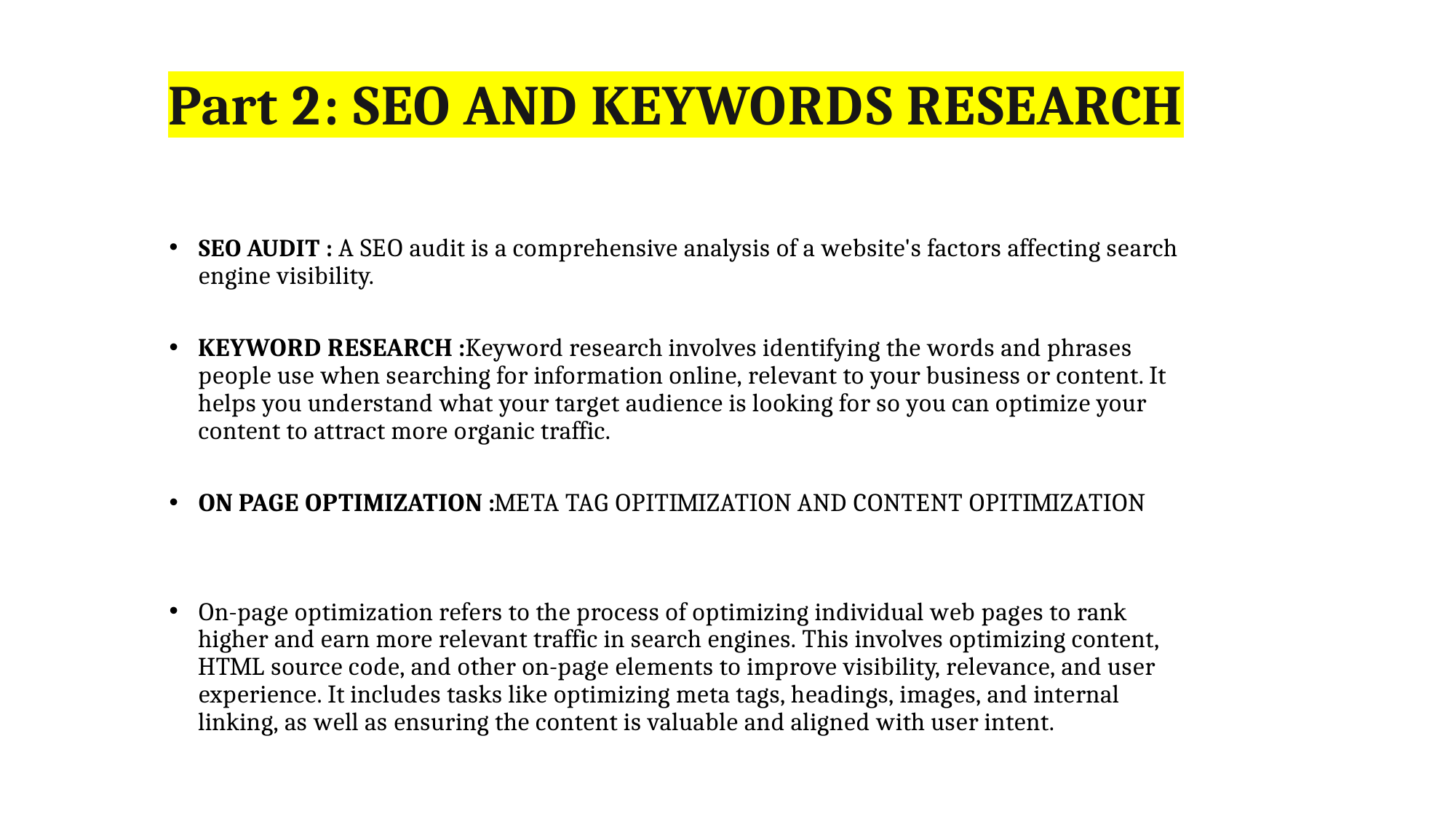

# Part 2: SEO AND KEYWORDS RESEARCH
SEO AUDIT : A SEO audit is a comprehensive analysis of a website's factors affecting search engine visibility.

KEYWORD RESEARCH :Keyword research involves identifying the words and phrases people use when searching for information online, relevant to your business or content. It helps you understand what your target audience is looking for so you can optimize your content to attract more organic traffic.

ON PAGE OPTIMIZATION :META TAG OPITIMIZATION AND CONTENT OPITIMIZATION

On-page optimization refers to the process of optimizing individual web pages to rank higher and earn more relevant traffic in search engines. This involves optimizing content, HTML source code, and other on-page elements to improve visibility, relevance, and user experience. It includes tasks like optimizing meta tags, headings, images, and internal linking, as well as ensuring the content is valuable and aligned with user intent.